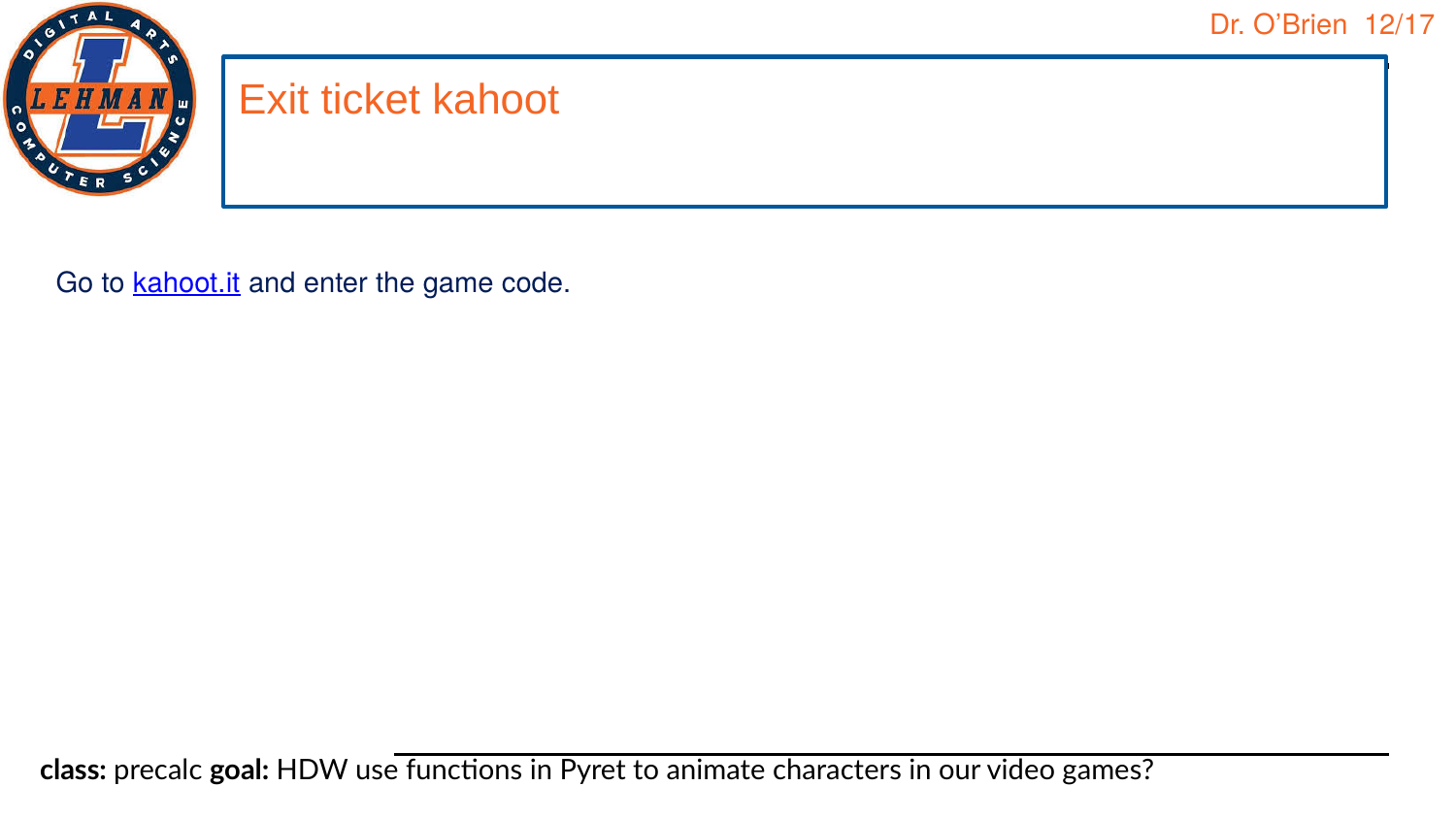

Exit ticket kahoot
#
Go to kahoot.it and enter the game code.